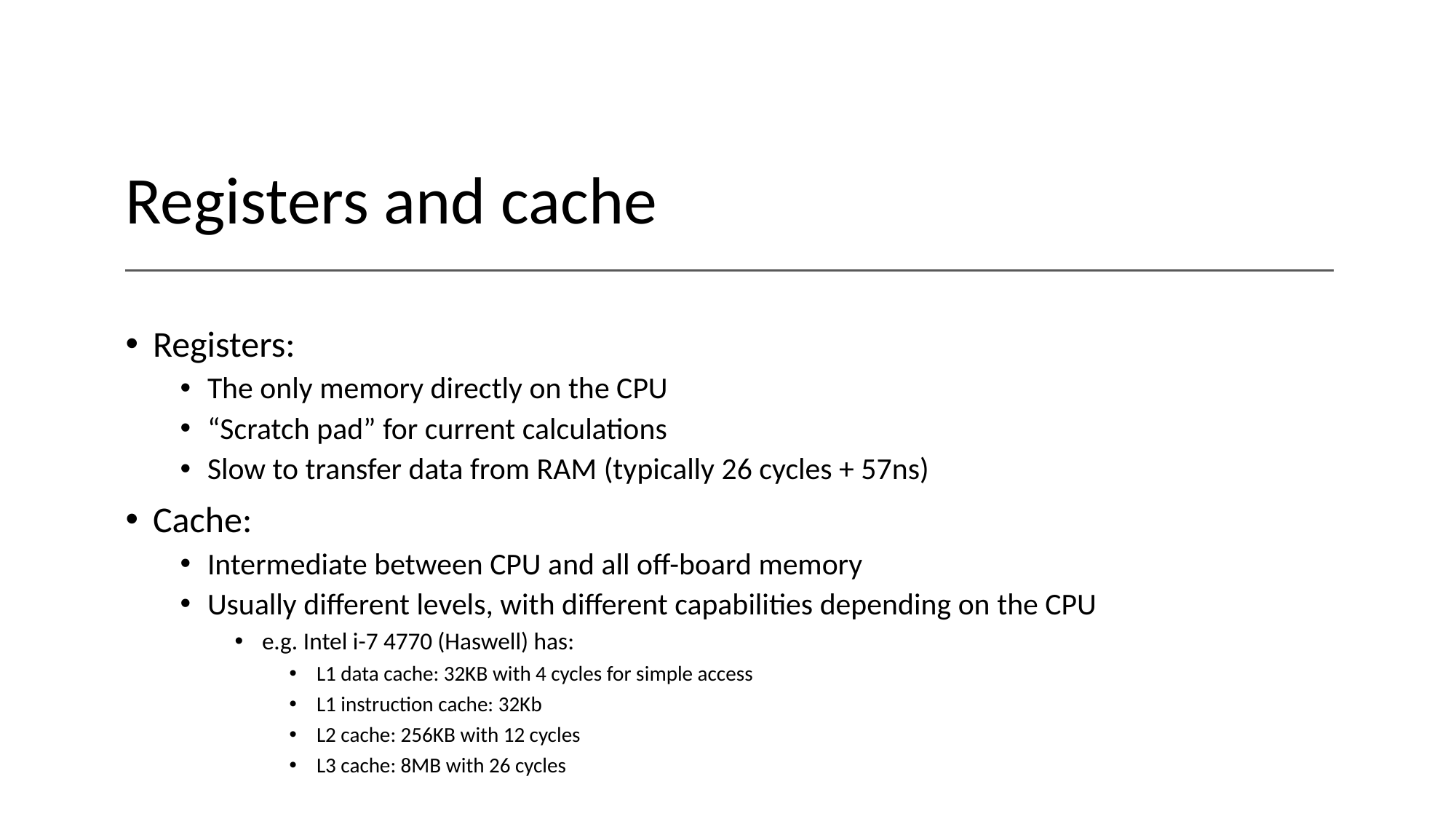

# Registers and cache
Registers:
The only memory directly on the CPU
“Scratch pad” for current calculations
Slow to transfer data from RAM (typically 26 cycles + 57ns)
Cache:
Intermediate between CPU and all off-board memory
Usually different levels, with different capabilities depending on the CPU
e.g. Intel i-7 4770 (Haswell) has:
L1 data cache: 32KB with 4 cycles for simple access
L1 instruction cache: 32Kb
L2 cache: 256KB with 12 cycles
L3 cache: 8MB with 26 cycles